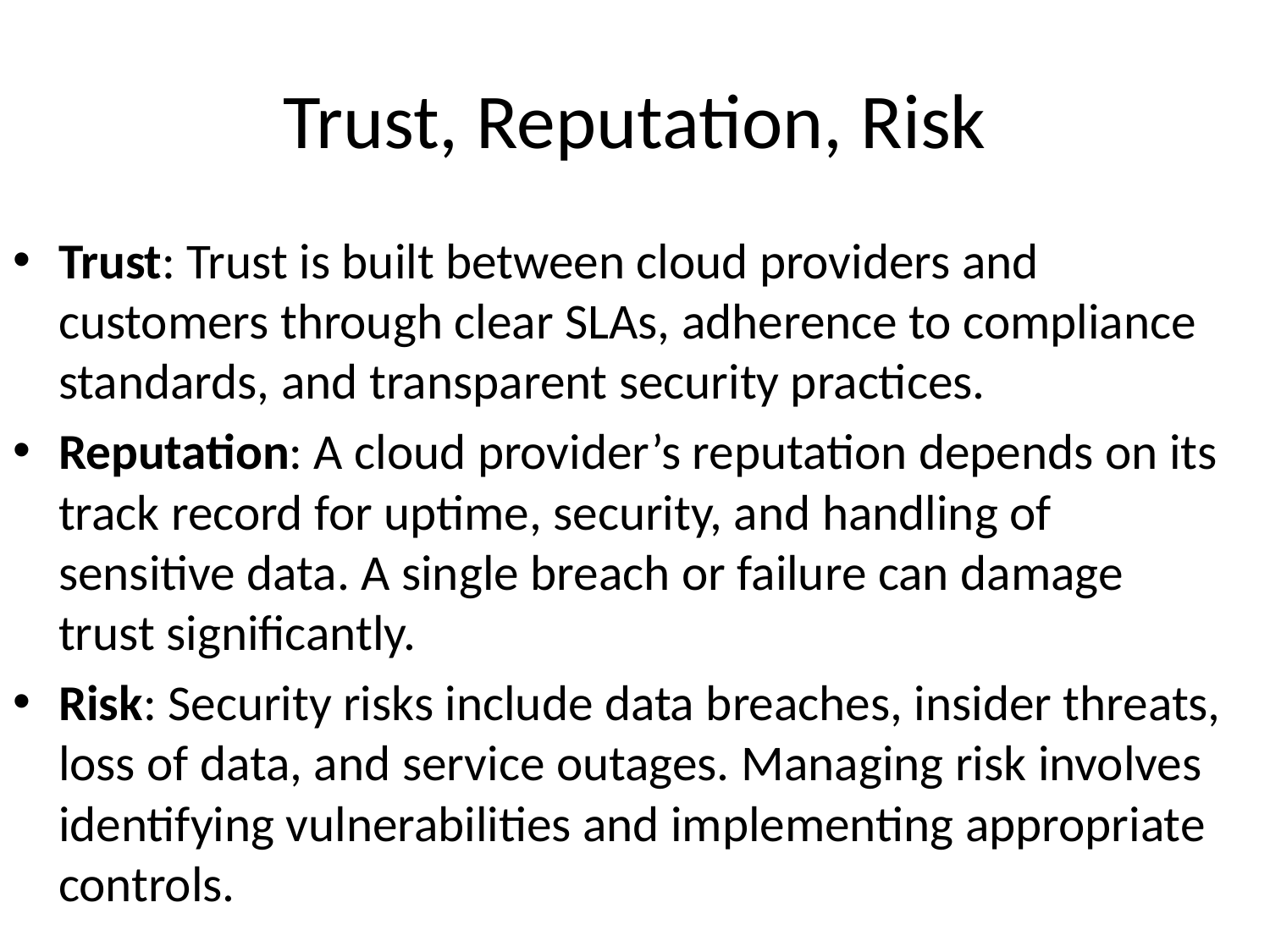

# Trust, Reputation, Risk
Trust: Trust is built between cloud providers and customers through clear SLAs, adherence to compliance standards, and transparent security practices.
Reputation: A cloud provider’s reputation depends on its track record for uptime, security, and handling of sensitive data. A single breach or failure can damage trust significantly.
Risk: Security risks include data breaches, insider threats, loss of data, and service outages. Managing risk involves identifying vulnerabilities and implementing appropriate controls.